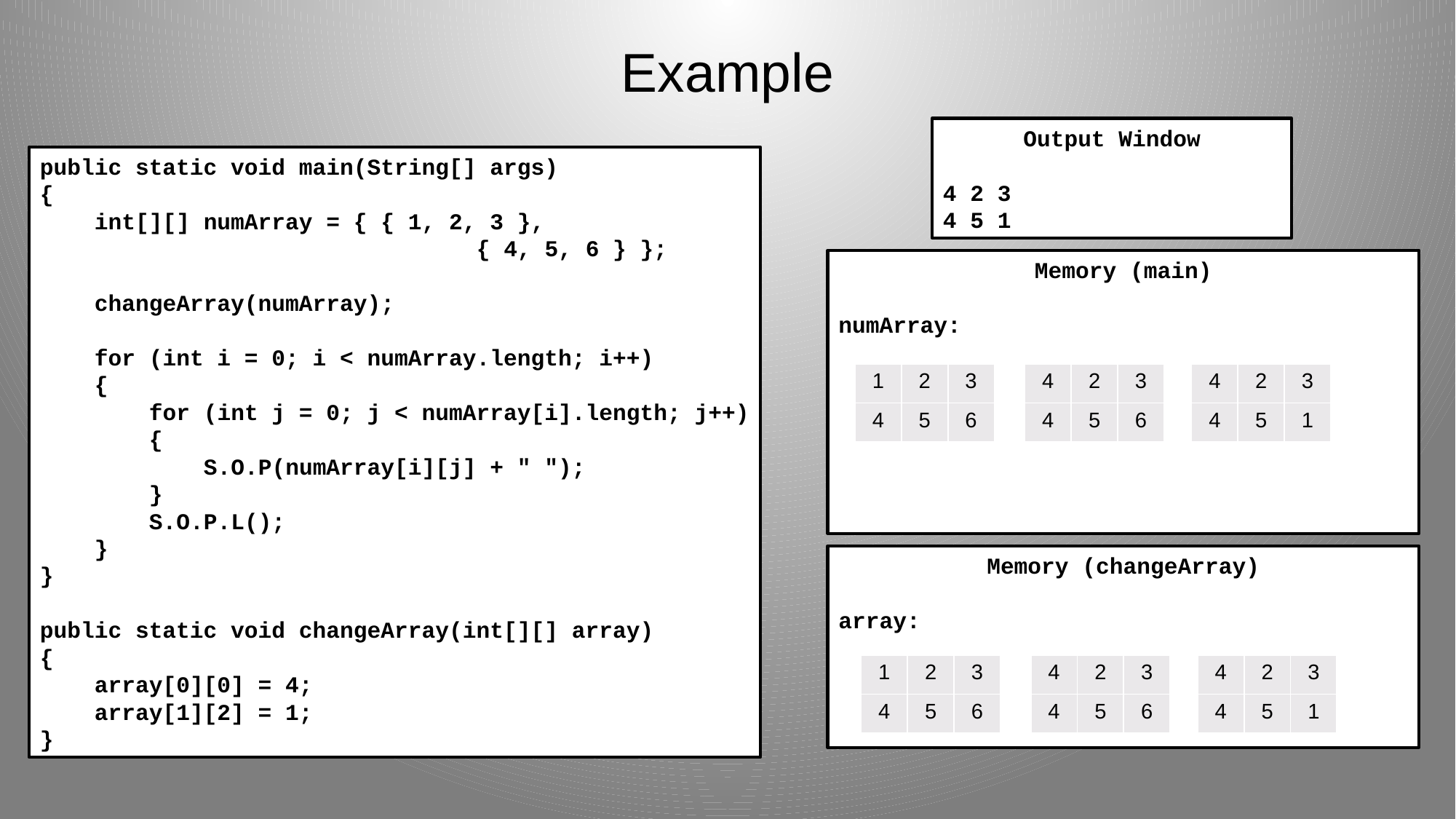

# Example
Output Window

4 2 3
4 5 1
public static void main(String[] args)
{
    int[][] numArray = { { 1, 2, 3 },
        		        { 4, 5, 6 } };

    changeArray(numArray);

    for (int i = 0; i < numArray.length; i++)
    {
        for (int j = 0; j < numArray[i].length; j++)
        {
            S.O.P(numArray[i][j] + " ");
        }
        S.O.P.L();
    }
}

public static void changeArray(int[][] array)
{
    array[0][0] = 4;
    array[1][2] = 1;
}
Memory (main)

numArray:

| 1 | 2 | 3 |
| --- | --- | --- |
| 4 | 5 | 6 |
| 4 | 2 | 3 |
| --- | --- | --- |
| 4 | 5 | 6 |
| 4 | 2 | 3 |
| --- | --- | --- |
| 4 | 5 | 1 |
Memory (changeArray)

array:

| 1 | 2 | 3 |
| --- | --- | --- |
| 4 | 5 | 6 |
| 4 | 2 | 3 |
| --- | --- | --- |
| 4 | 5 | 6 |
| 4 | 2 | 3 |
| --- | --- | --- |
| 4 | 5 | 1 |